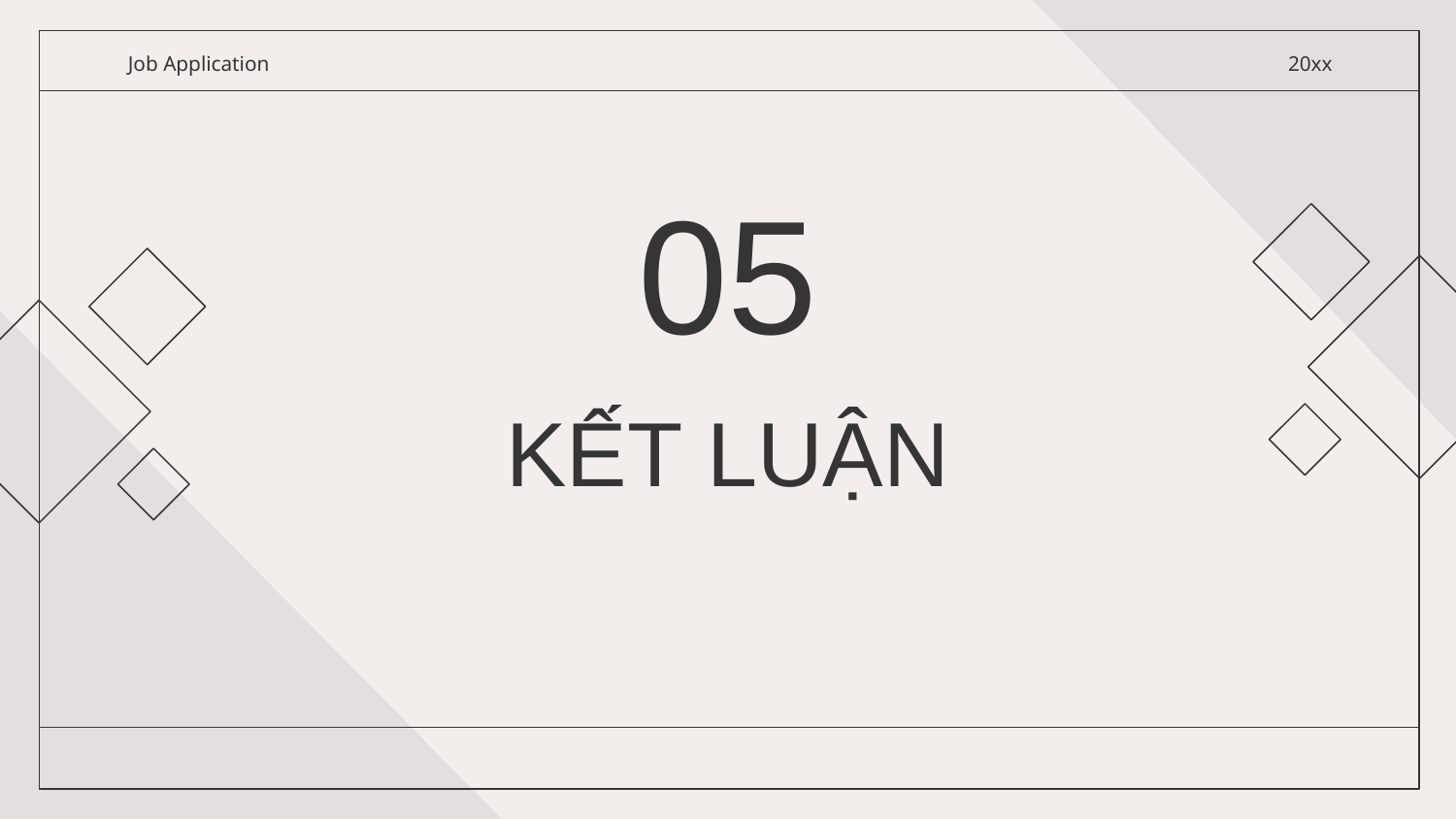

Job Application
 20xx
05
# KẾT LUẬN